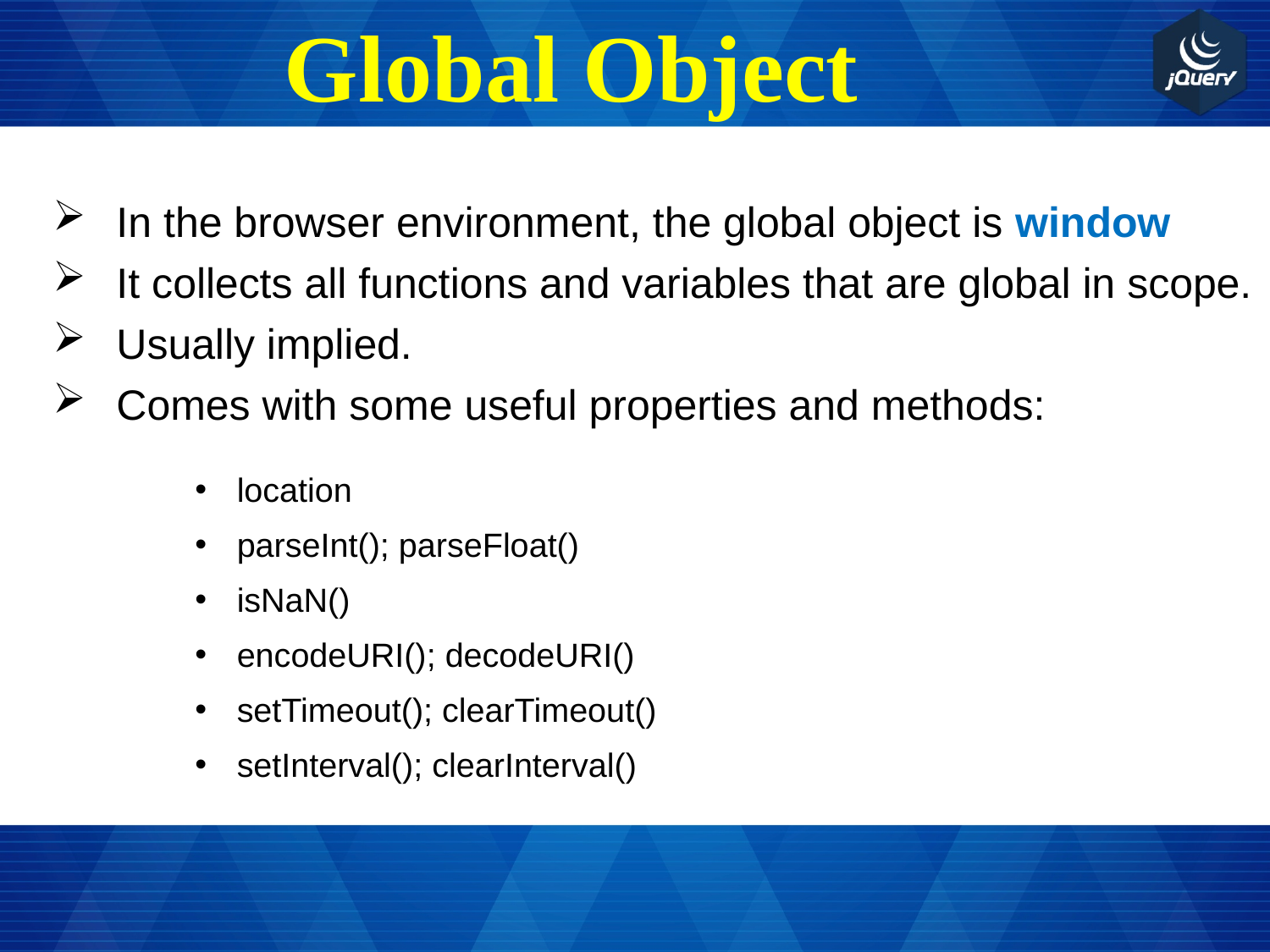

# Global Object
In the browser environment, the global object is window
It collects all functions and variables that are global in scope.
Usually implied.
Comes with some useful properties and methods:
location
parseInt(); parseFloat()
isNaN()
encodeURI(); decodeURI()
setTimeout(); clearTimeout()
setInterval(); clearInterval()